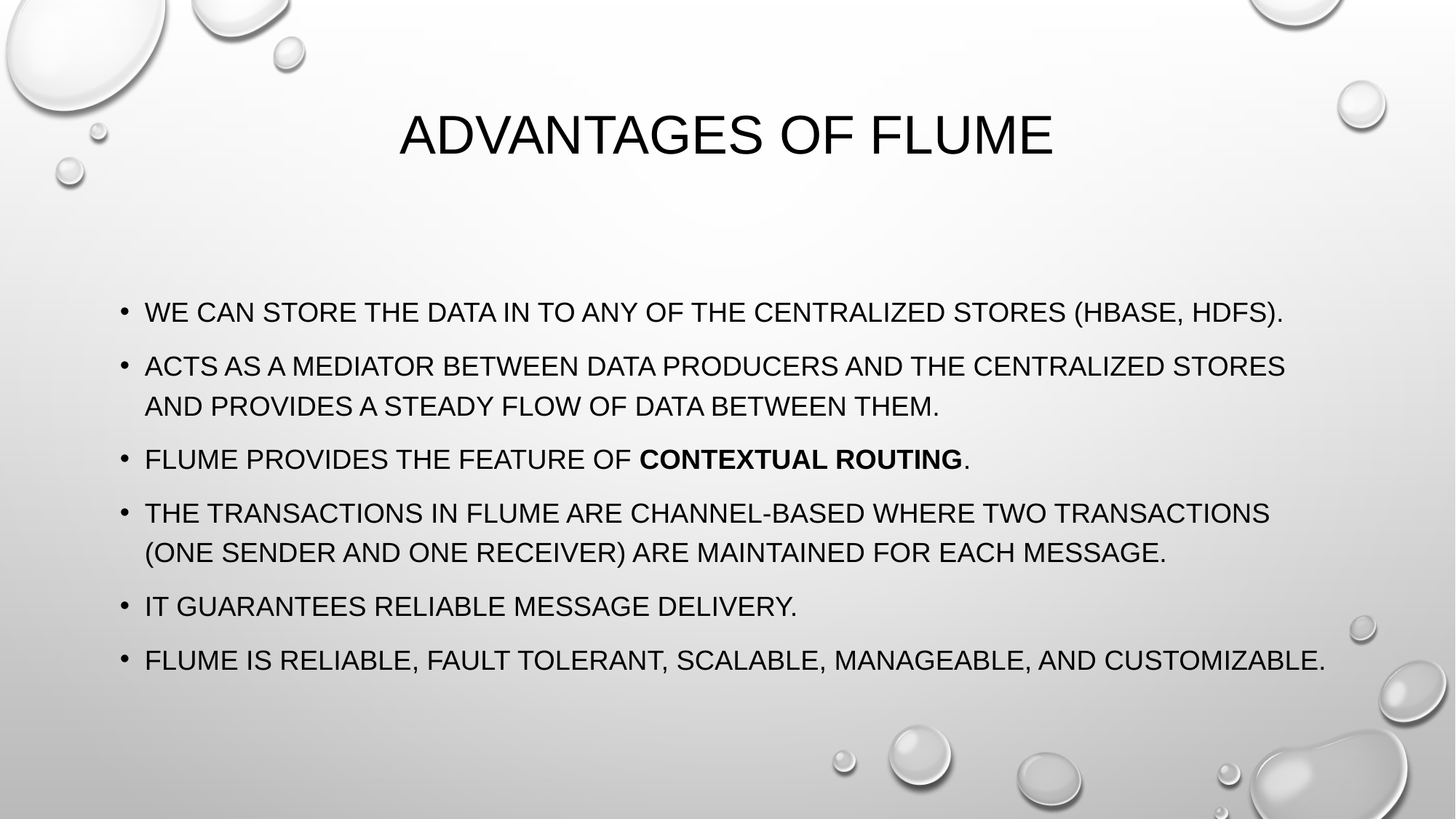

# Advantages of Flume
we can store the data in to any of the centralized stores (HBase, HDFS).
acts as a mediator between data producers and the centralized stores and provides a steady flow of data between them.
Flume provides the feature of contextual routing.
The transactions in Flume are channel-based where two transactions (one sender and one receiver) are maintained for each message.
It guarantees reliable message delivery.
Flume is reliable, fault tolerant, scalable, manageable, and customizable.